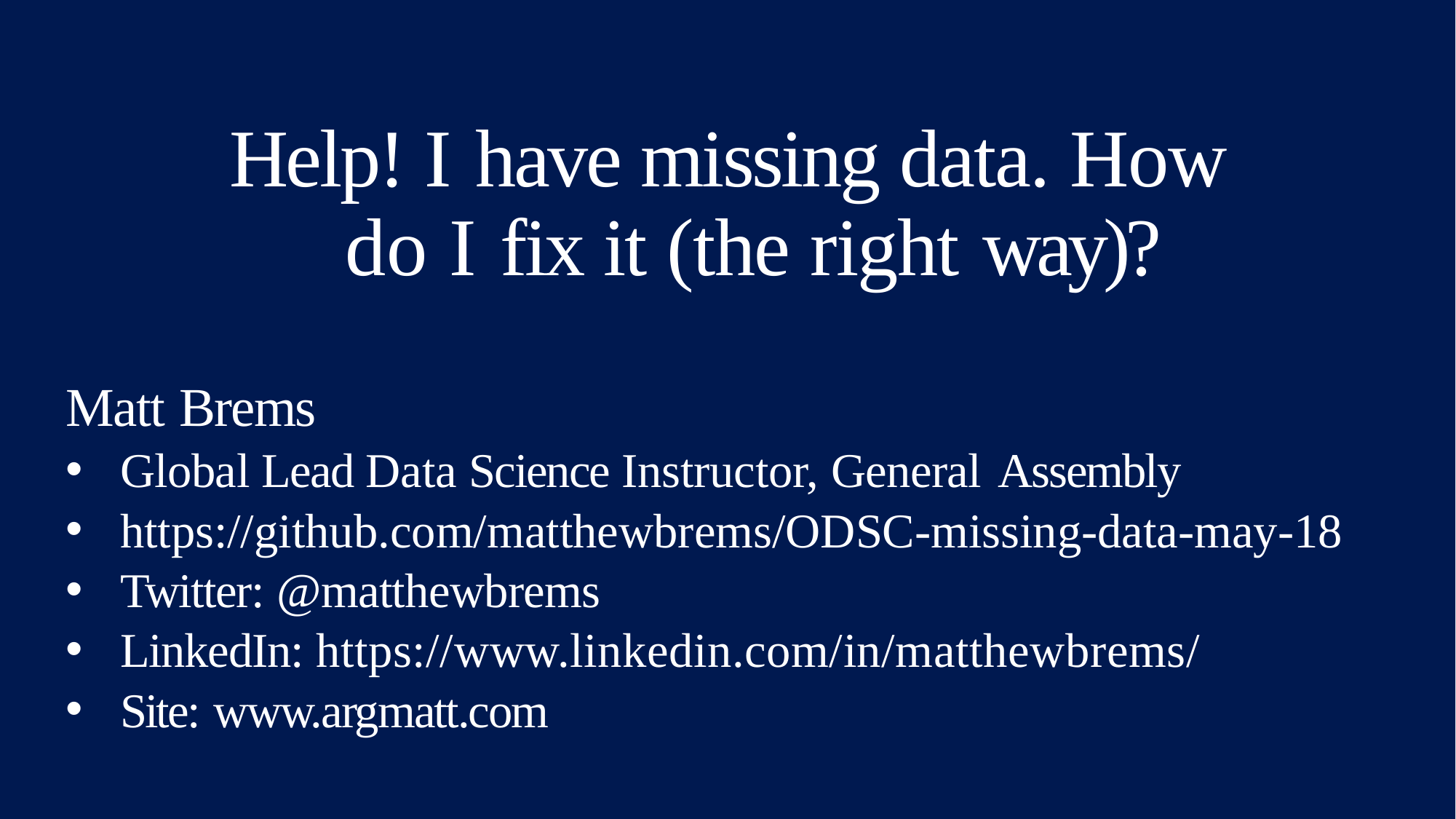

# Help! I have missing data. How  do I fix it (the right way)?
Matt Brems
Global Lead Data Science Instructor, General Assembly
https://github.com/matthewbrems/ODSC-missing-data-may-18
Twitter: @matthewbrems
LinkedIn: https://www.linkedin.com/in/matthewbrems/
Site: www.argmatt.com